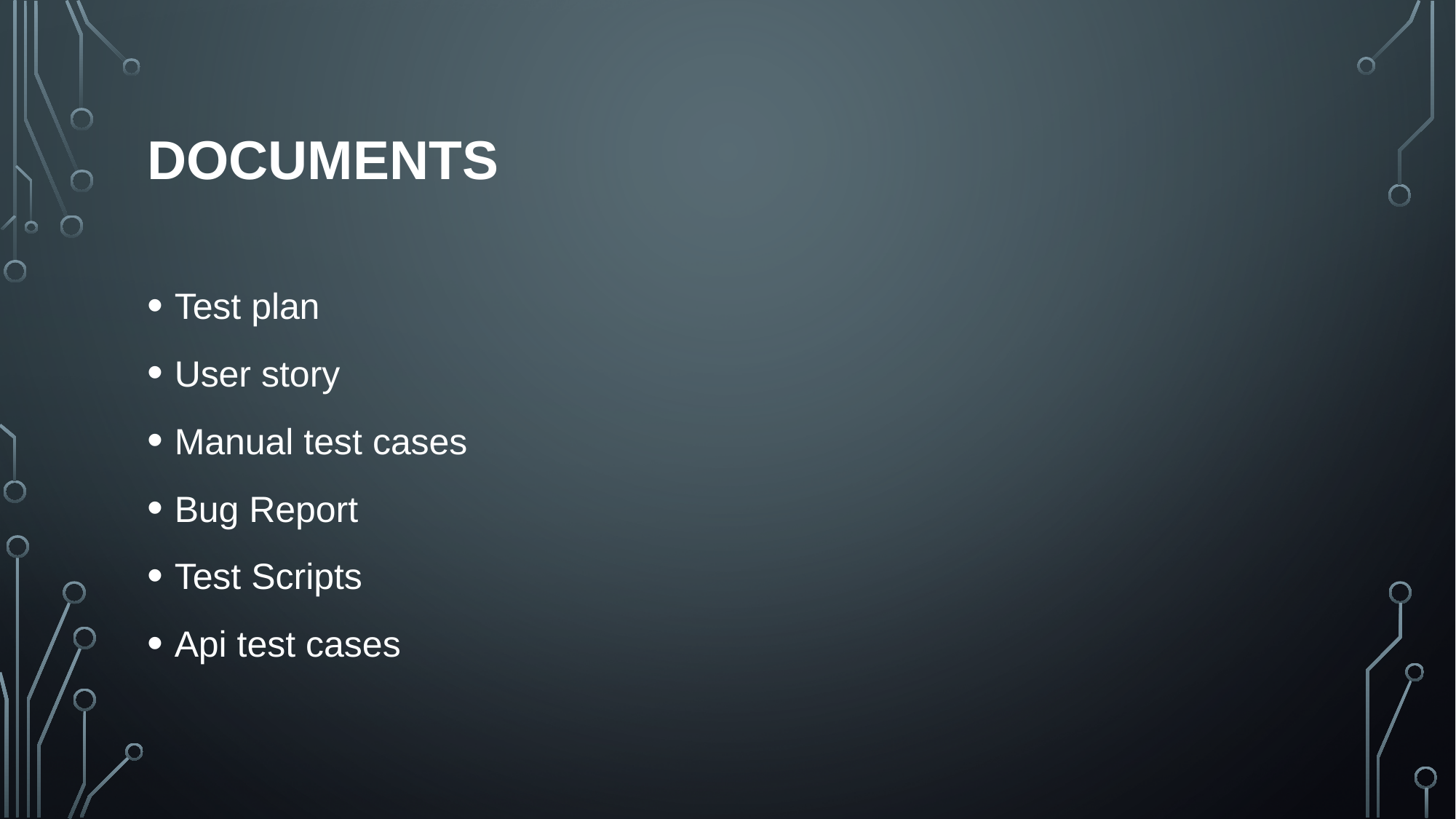

# documents
Test plan
User story
Manual test cases
Bug Report
Test Scripts
Api test cases